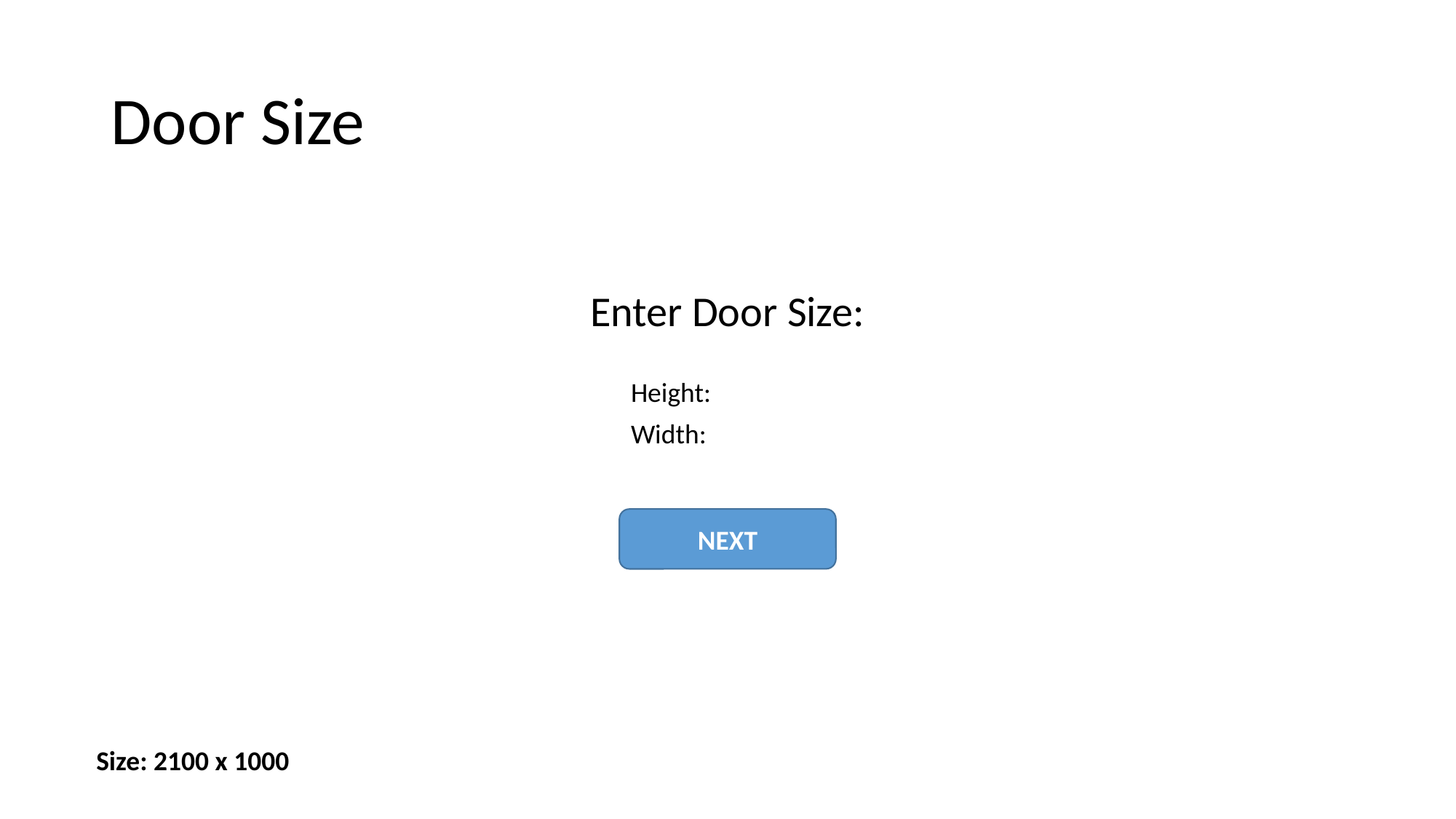

# Door Size

Enter Door Size:
Height:
Width:
NEXT
Size: 2100 x 1000